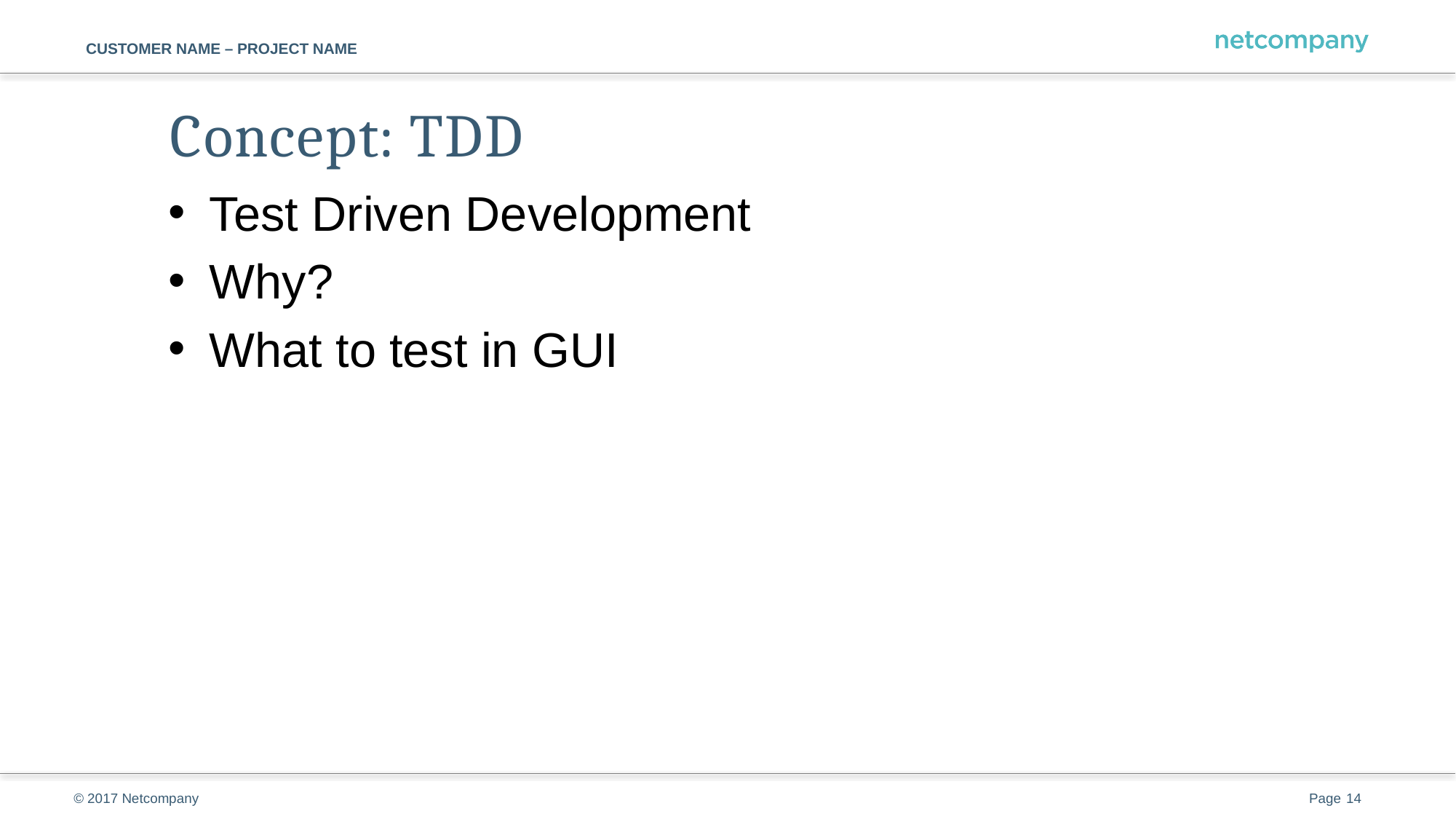

# Concept: TDD
Test Driven Development
Why?
What to test in GUI